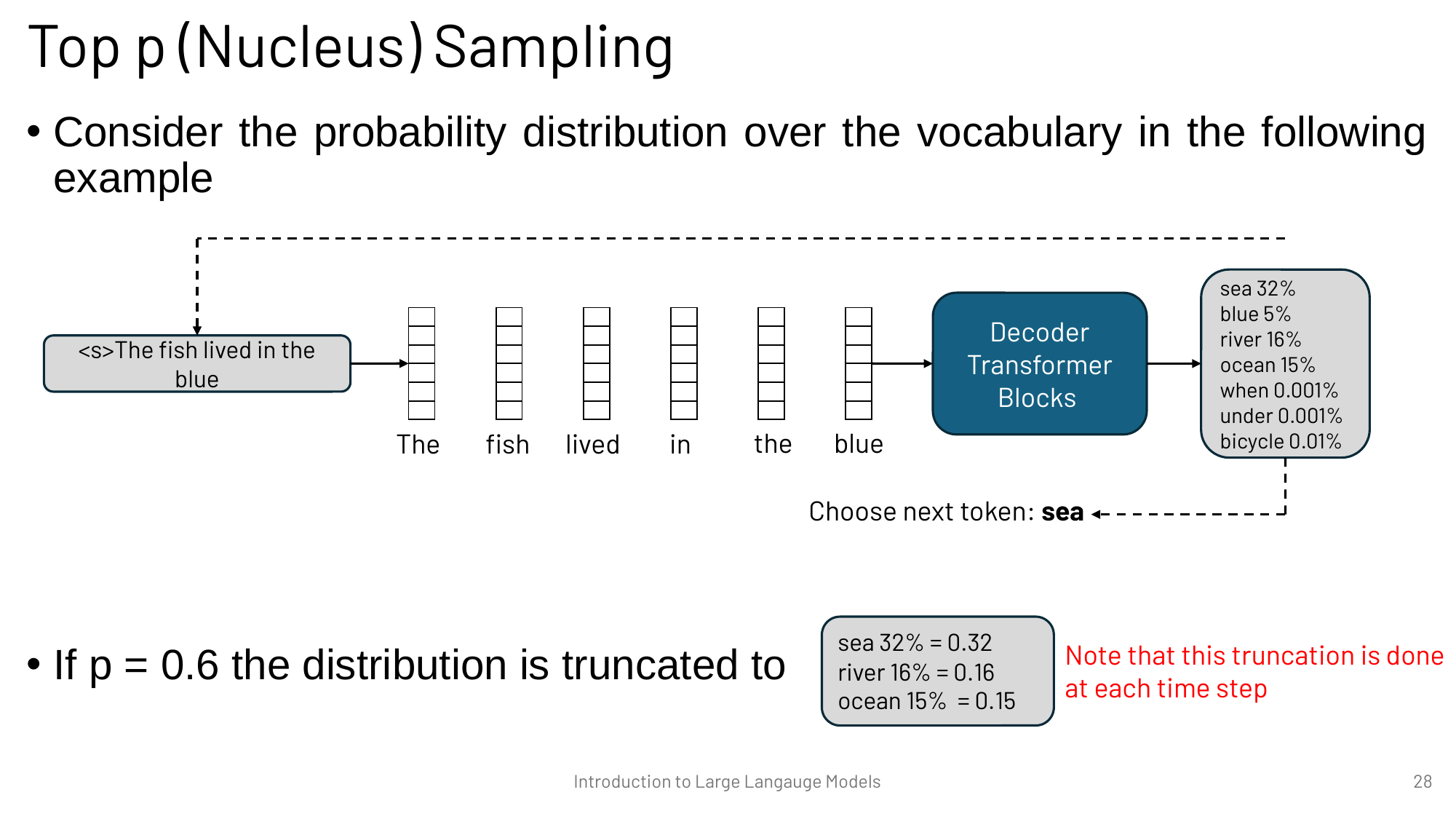

# Top p (Nucleus) Sampling
Consider the probability distribution over the vocabulary in the following example

If p = 0.6 the distribution is truncated to

sea 32%
blue 5%
river 16%
ocean 15%
when 0.001%
under 0.001%
bicycle 0.01%
Decoder Transformer Blocks
|  |
| --- |
|  |
|  |
|  |
|  |
|  |
|  |
| --- |
|  |
|  |
|  |
|  |
|  |
|  |
| --- |
|  |
|  |
|  |
|  |
|  |
|  |
| --- |
|  |
|  |
|  |
|  |
|  |
|  |
| --- |
|  |
|  |
|  |
|  |
|  |
|  |
| --- |
|  |
|  |
|  |
|  |
|  |
<s>The fish lived in the blue
the
blue
The
fish
lived
in
Choose next token: sea
sea 32% = 0.32
river 16% = 0.16
ocean 15%  = 0.15

Note that this truncation is done at each time step
Introduction to Large Langauge Models
28